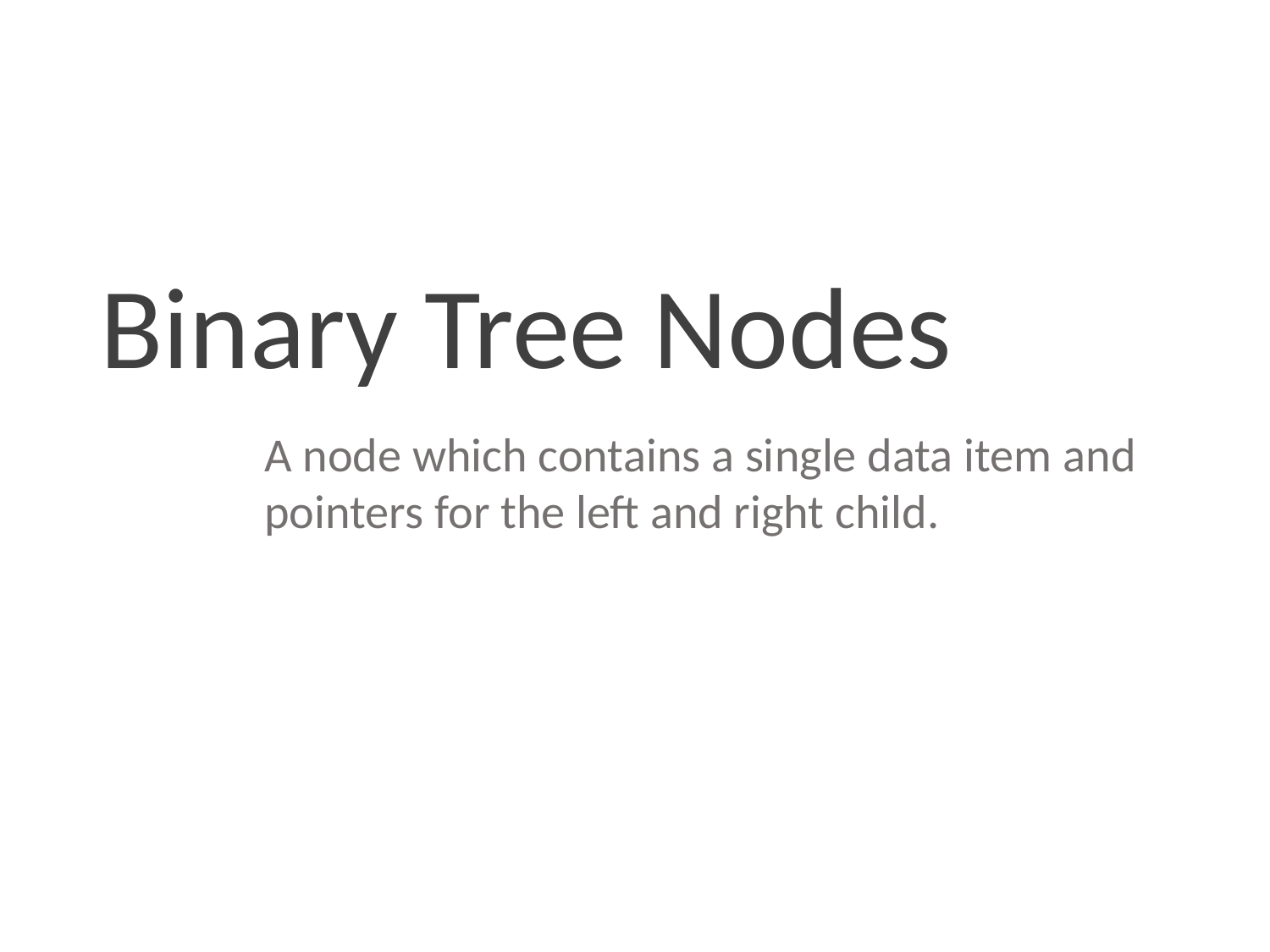

Binary Tree Nodes
A node which contains a single data item and pointers for the left and right child.